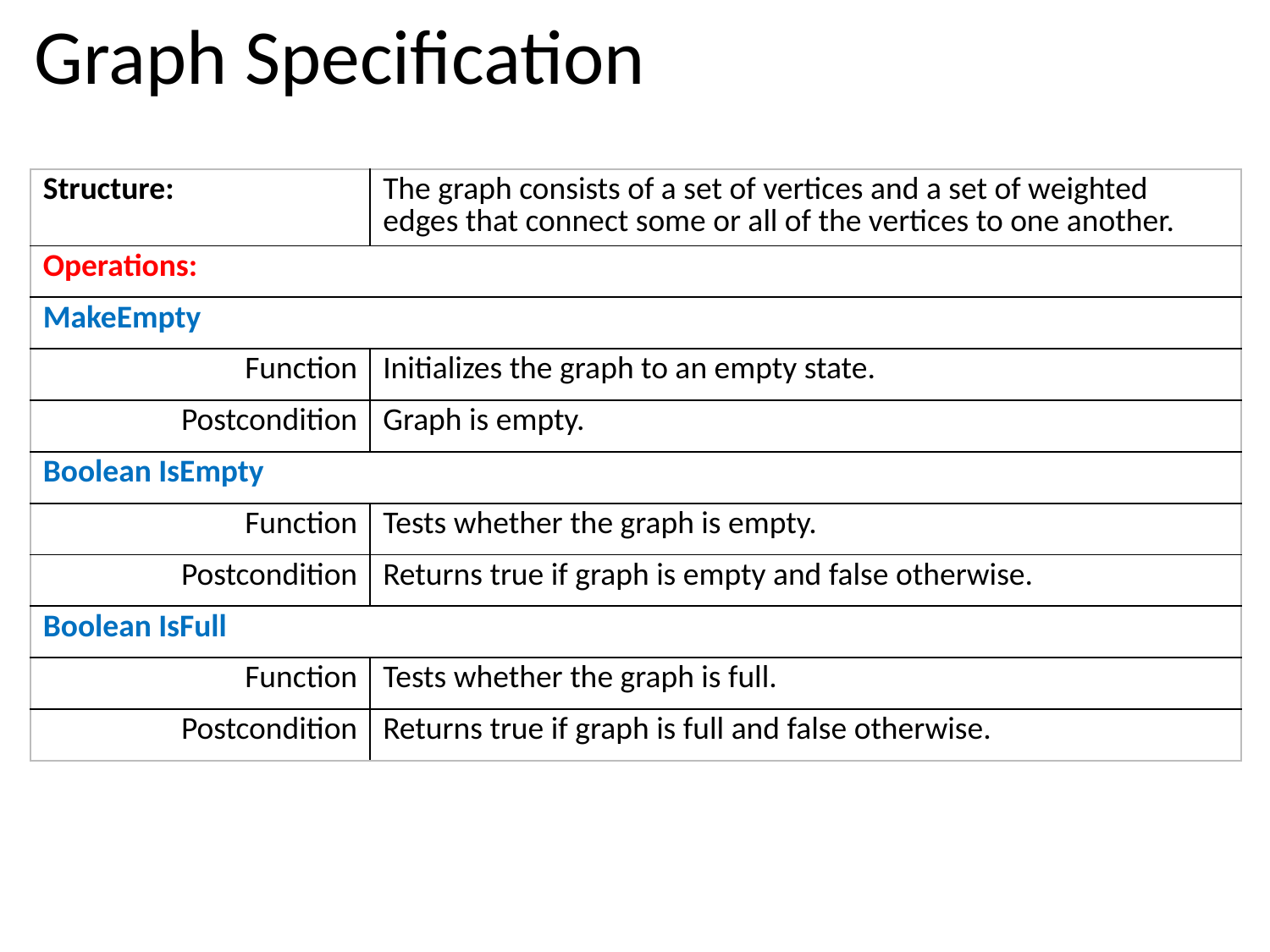

# Graph Specification
| Structure: | The graph consists of a set of vertices and a set of weighted edges that connect some or all of the vertices to one another. |
| --- | --- |
| Operations: |  |
| MakeEmpty |  |
| Function | Initializes the graph to an empty state. |
| Postcondition | Graph is empty. |
| Boolean IsEmpty |  |
| Function | Tests whether the graph is empty. |
| Postcondition | Returns true if graph is empty and false otherwise. |
| Boolean IsFull |  |
| Function | Tests whether the graph is full. |
| Postcondition | Returns true if graph is full and false otherwise. |